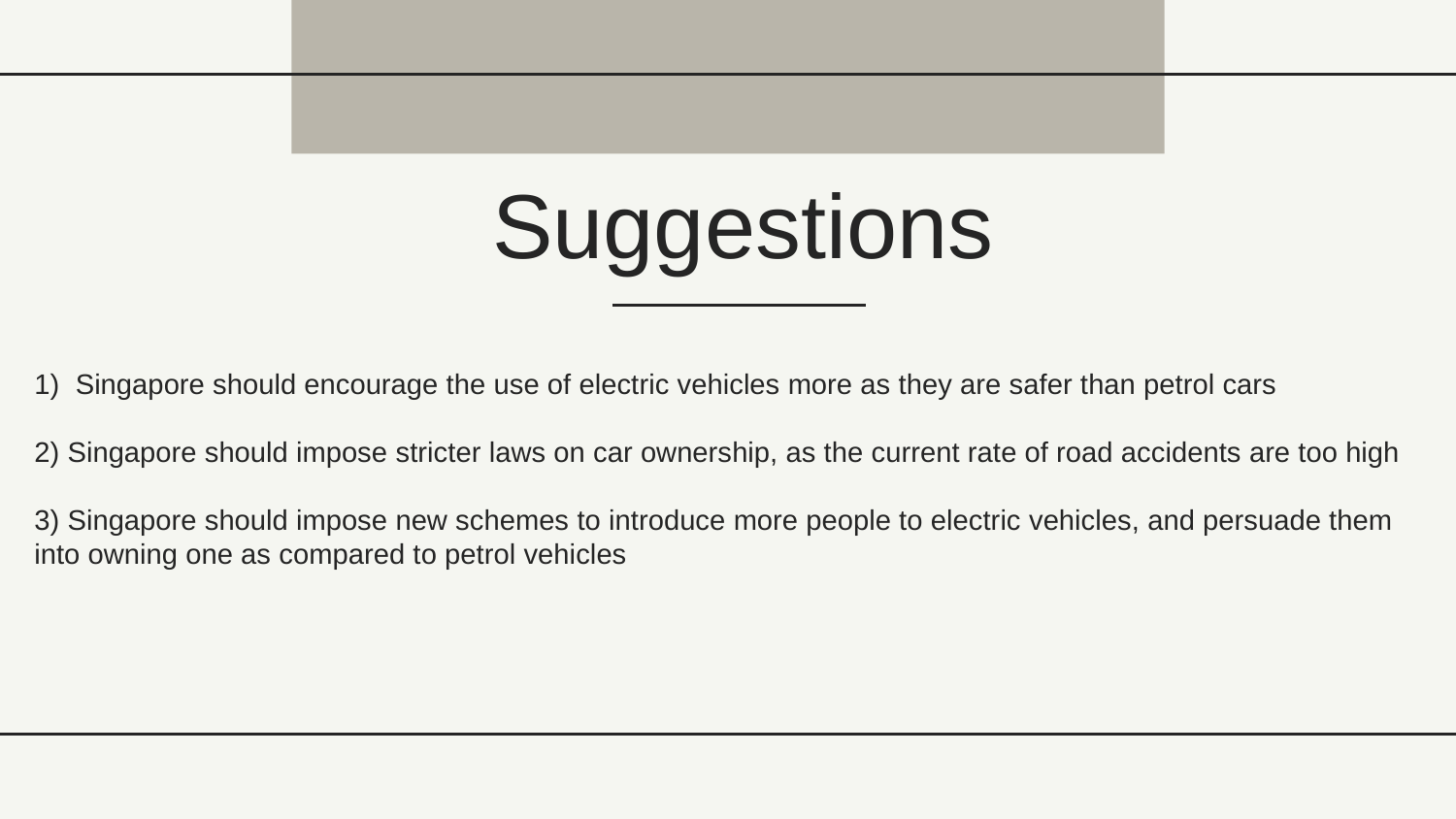

# Suggestions
1)  Singapore should encourage the use of electric vehicles more as they are safer than petrol cars

2) Singapore should impose stricter laws on car ownership, as the current rate of road accidents are too high

3) Singapore should impose new schemes to introduce more people to electric vehicles, and persuade them into owning one as compared to petrol vehicles